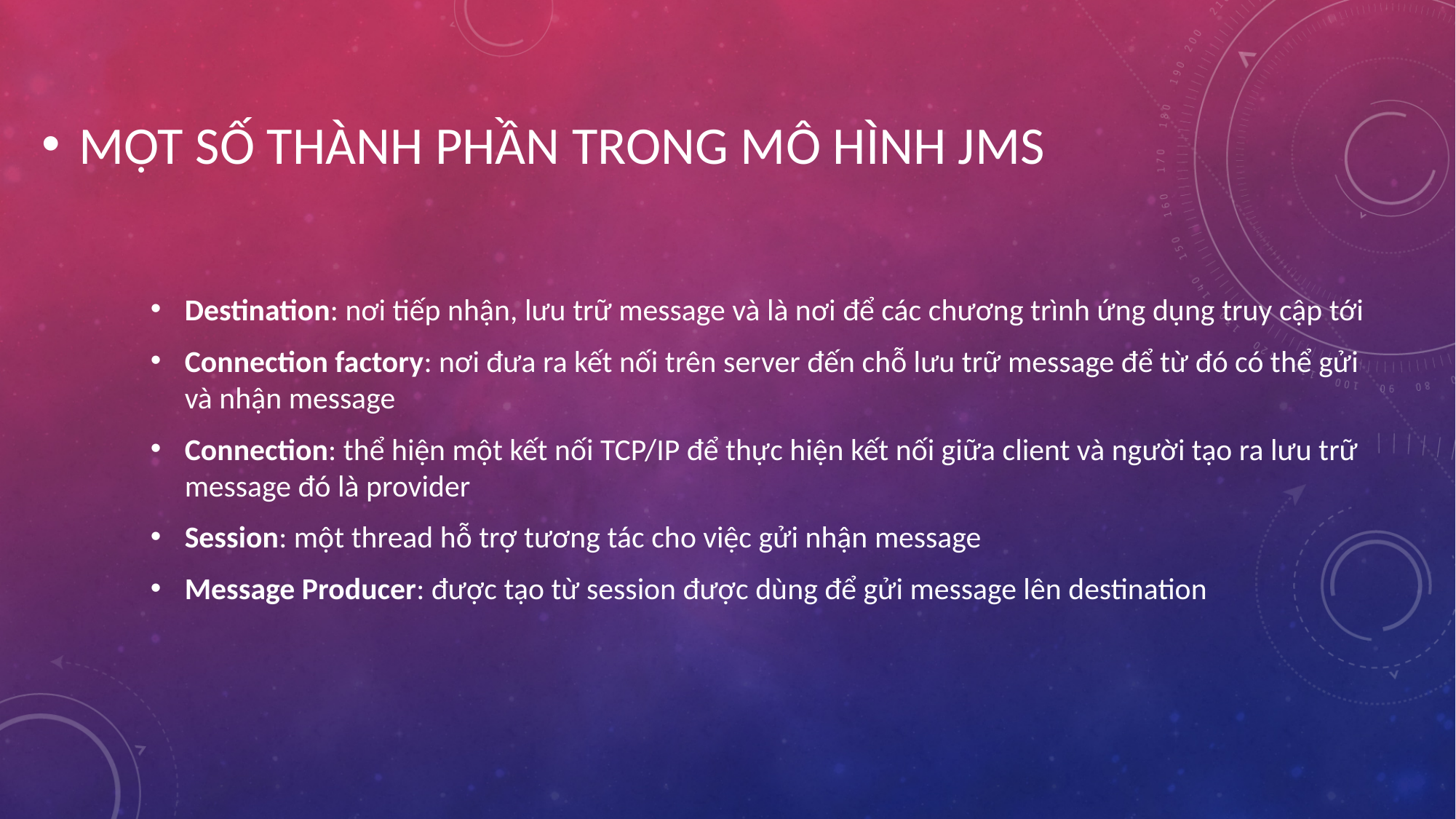

# Một số thành phần trong mô hình JMS

Destination: nơi tiếp nhận, lưu trữ message và là nơi để các chương trình ứng dụng truy cập tới
Connection factory: nơi đưa ra kết nối trên server đến chỗ lưu trữ message để từ đó có thể gửi và nhận message
Connection: thể hiện một kết nối TCP/IP để thực hiện kết nối giữa client và người tạo ra lưu trữ message đó là provider
Session: một thread hỗ trợ tương tác cho việc gửi nhận message
Message Producer: được tạo từ session được dùng để gửi message lên destination